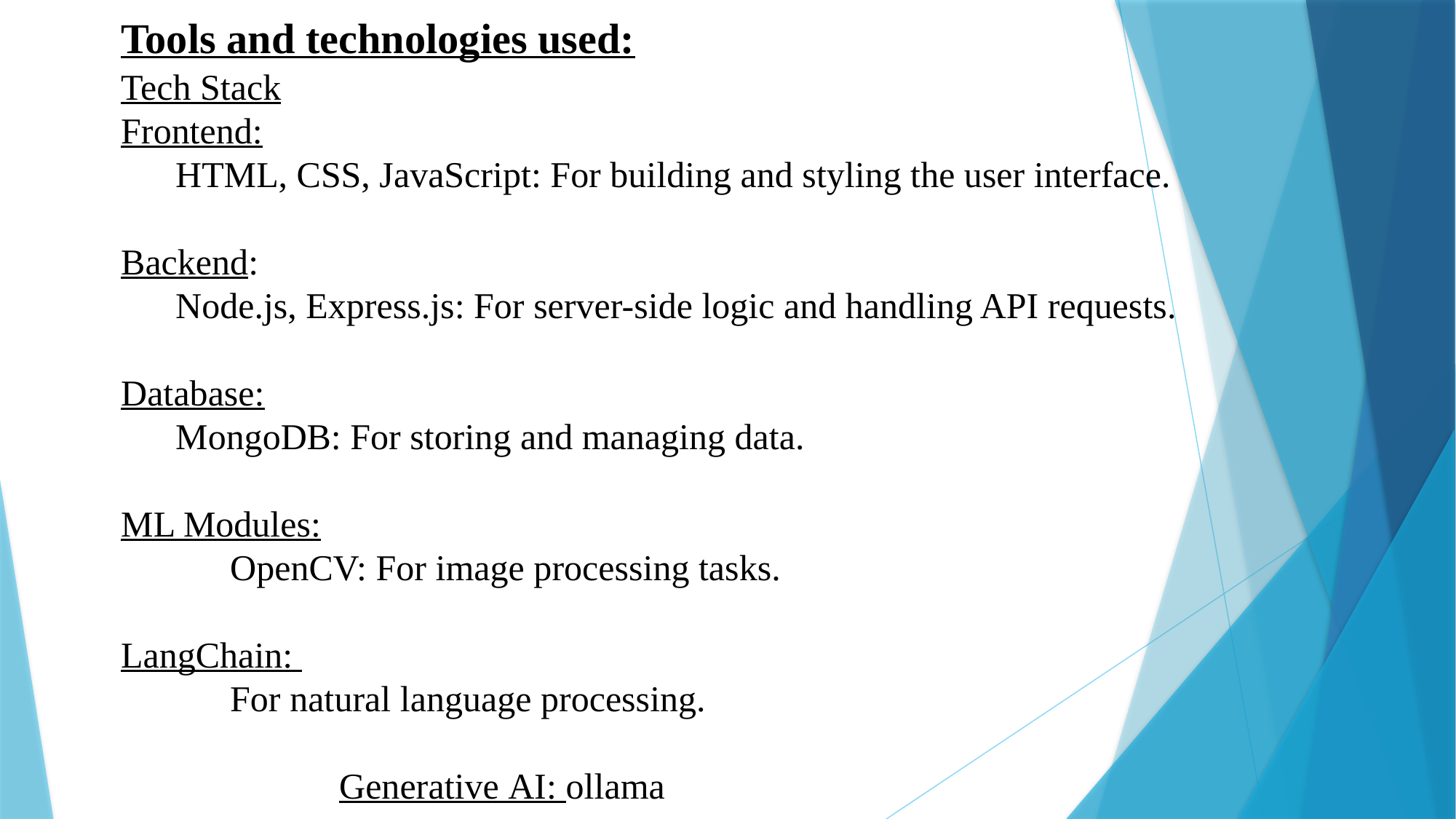

Tools and technologies used:
Tech Stack
Frontend:
HTML, CSS, JavaScript: For building and styling the user interface.

Backend:
Node.js, Express.js: For server-side logic and handling API requests.

Database:
MongoDB: For storing and managing data.

ML Modules:
	OpenCV: For image processing tasks.

LangChain:
	For natural language processing.
                                                                                                                                                                                         Generative AI: ollama